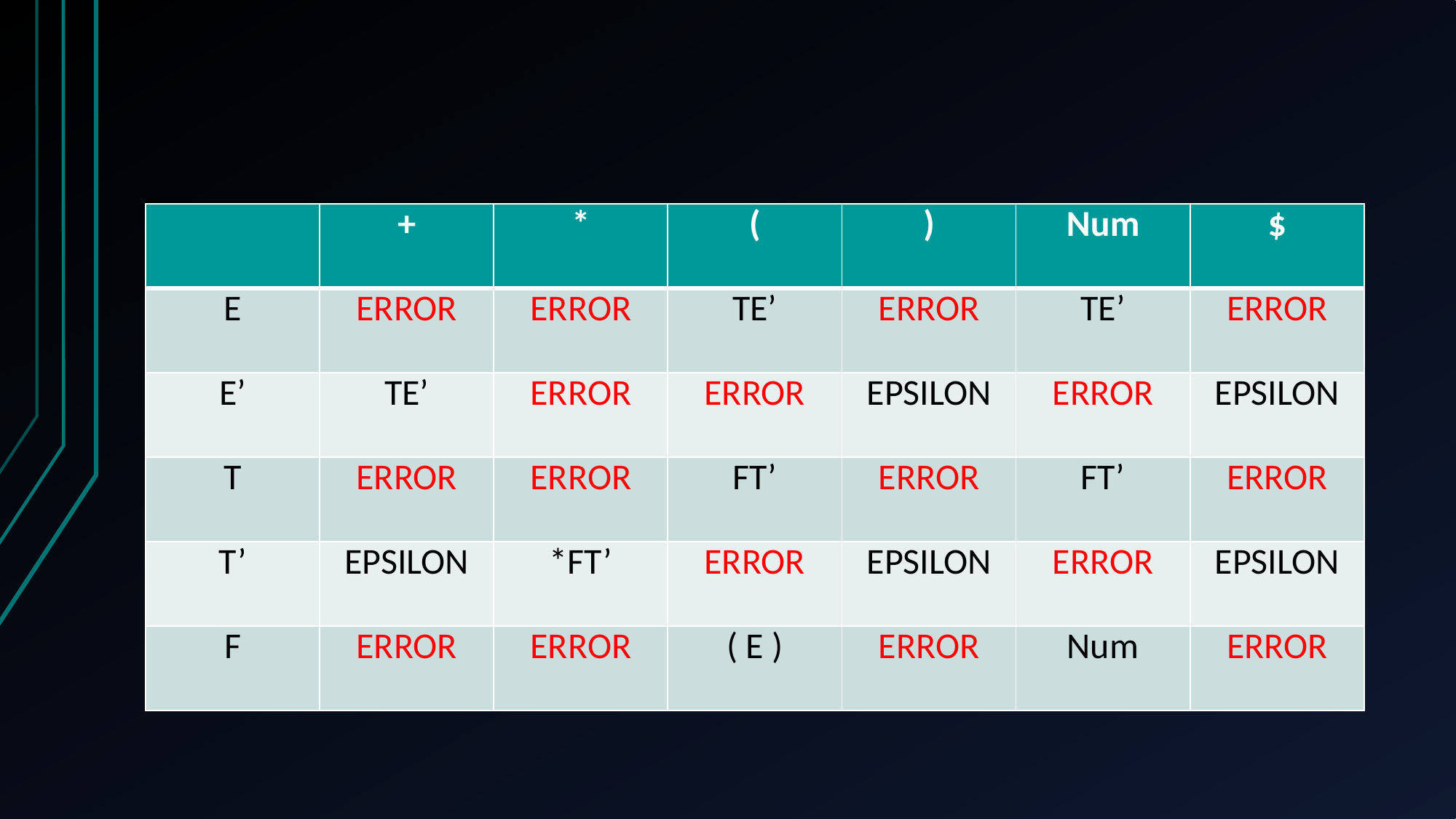

|  | + | \* | ( | ) | Num | $ |
| --- | --- | --- | --- | --- | --- | --- |
| E | ERROR | ERROR | TE’ | ERROR | TE’ | ERROR |
| E’ | TE’ | ERROR | ERROR | EPSILON | ERROR | EPSILON |
| T | ERROR | ERROR | FT’ | ERROR | FT’ | ERROR |
| T’ | EPSILON | \*FT’ | ERROR | EPSILON | ERROR | EPSILON |
| F | ERROR | ERROR | ( E ) | ERROR | Num | ERROR |